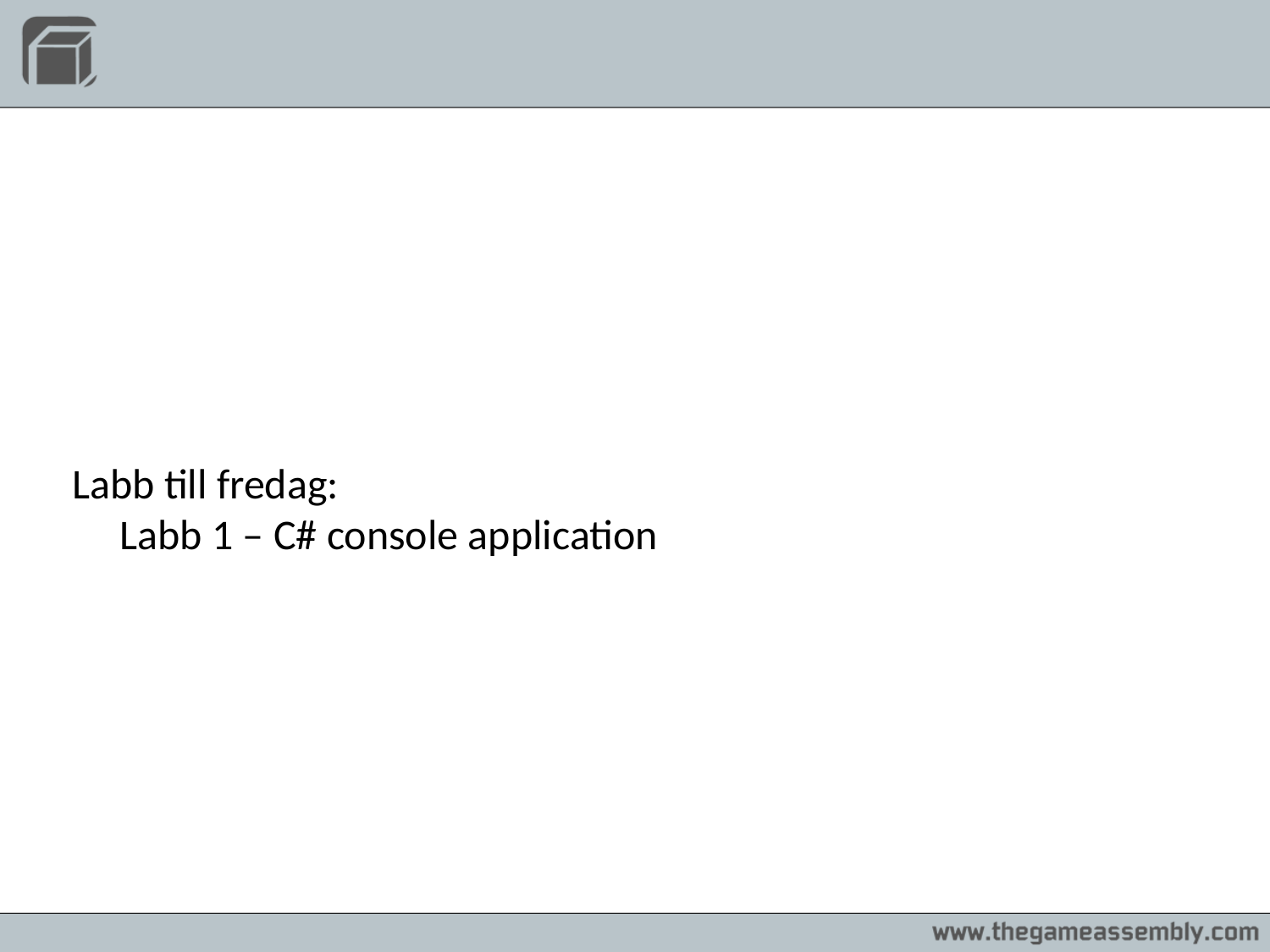

#
Labb till fredag:
Labb 1 – C# console application